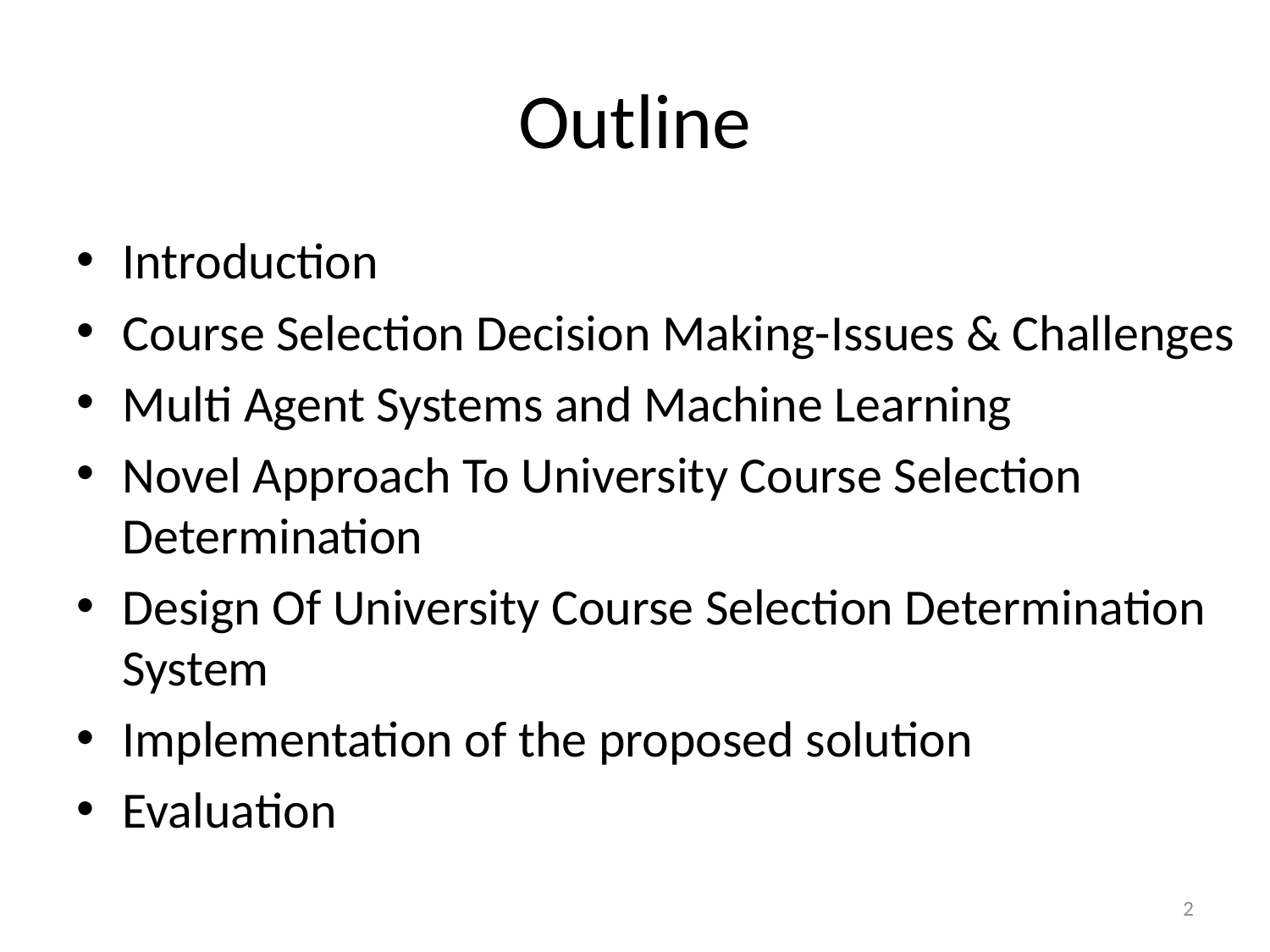

# Outline
Introduction
Course Selection Decision Making-Issues & Challenges
Multi Agent Systems and Machine Learning
Novel Approach To University Course Selection Determination
Design Of University Course Selection Determination System
Implementation of the proposed solution
Evaluation

2